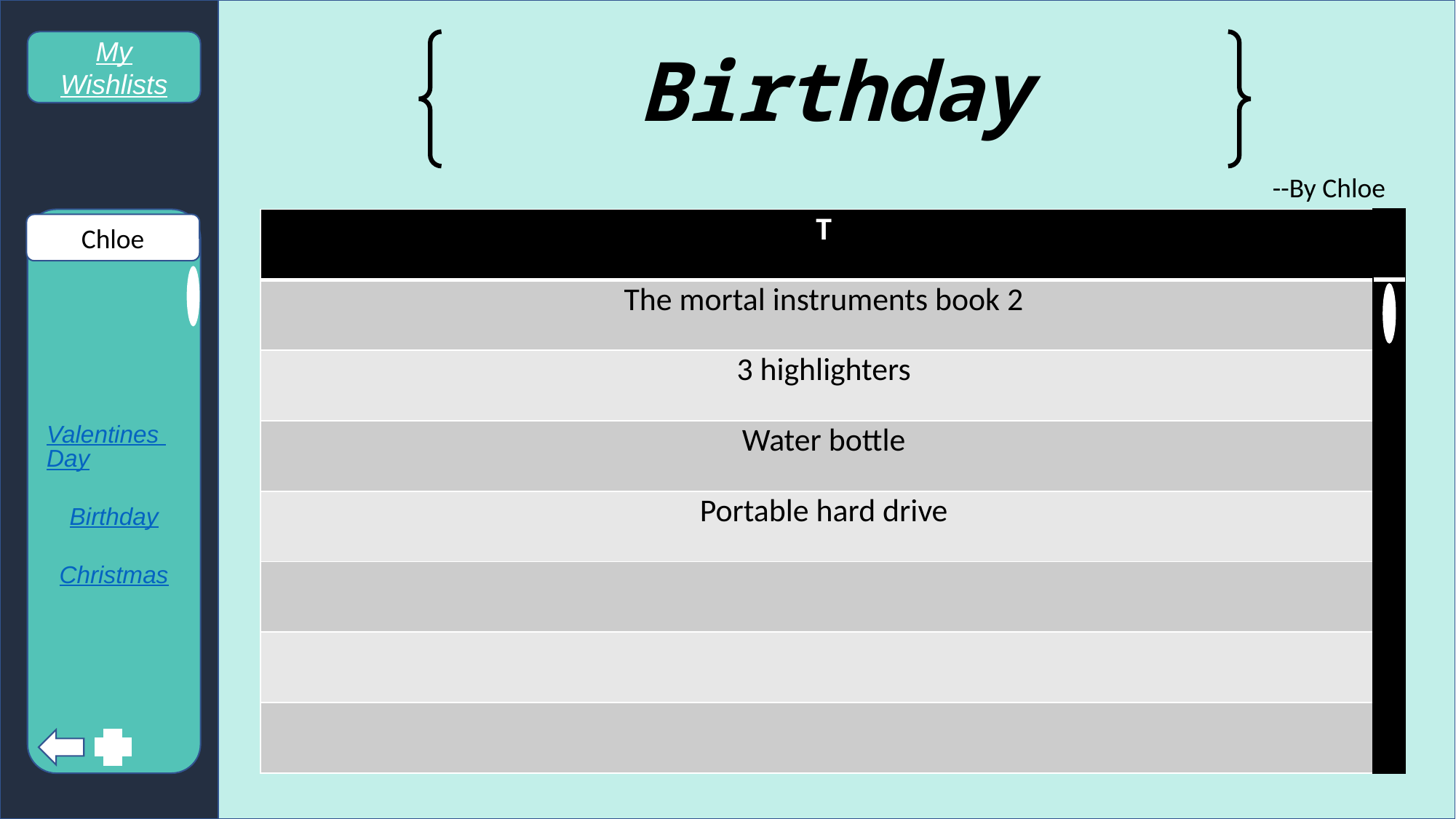

My Wishlists

Birthday

--By Chloe
| T |
| --- |
| The mortal instruments book 2 |
| 3 highlighters |
| Water bottle |
| Portable hard drive |
|  |
|  |
|  |

Valentines Day

Birthday

Christmas
Chloe